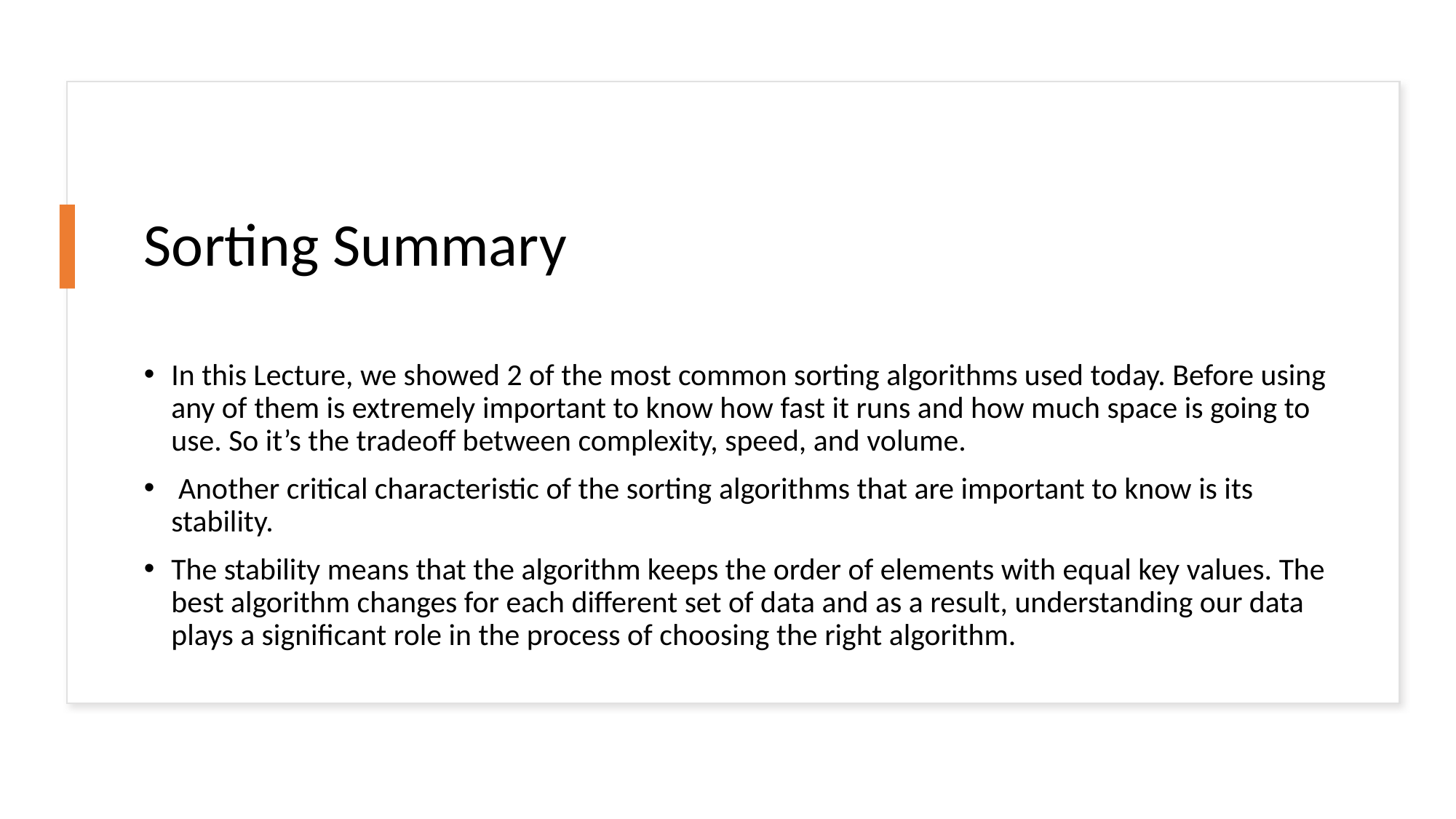

# Sorting Summary

In this Lecture, we showed 2 of the most common sorting algorithms used today. Before using any of them is extremely important to know how fast it runs and how much space is going to use. So it’s the tradeoff between complexity, speed, and volume.
 Another critical characteristic of the sorting algorithms that are important to know is its stability.
The stability means that the algorithm keeps the order of elements with equal key values. The best algorithm changes for each different set of data and as a result, understanding our data plays a significant role in the process of choosing the right algorithm.